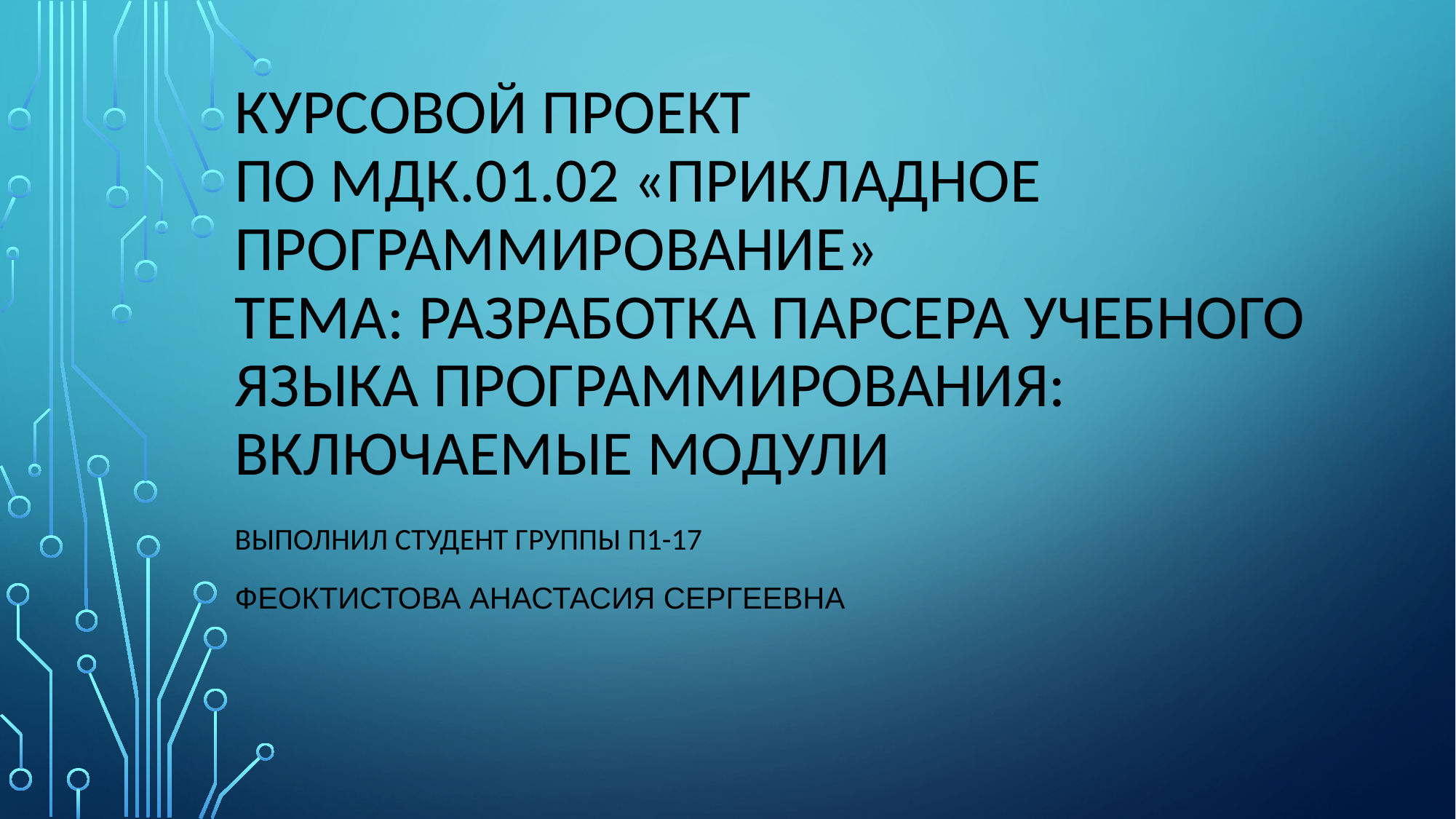

# КУРСОВОЙ ПРОЕКТ По МДК.01.02 «Прикладное программирование» Тема: Разработка парсера учебного языка программирования: Включаемые модули
Выполнил студент группы П1-17
Феоктистова Анастасия Сергеевна